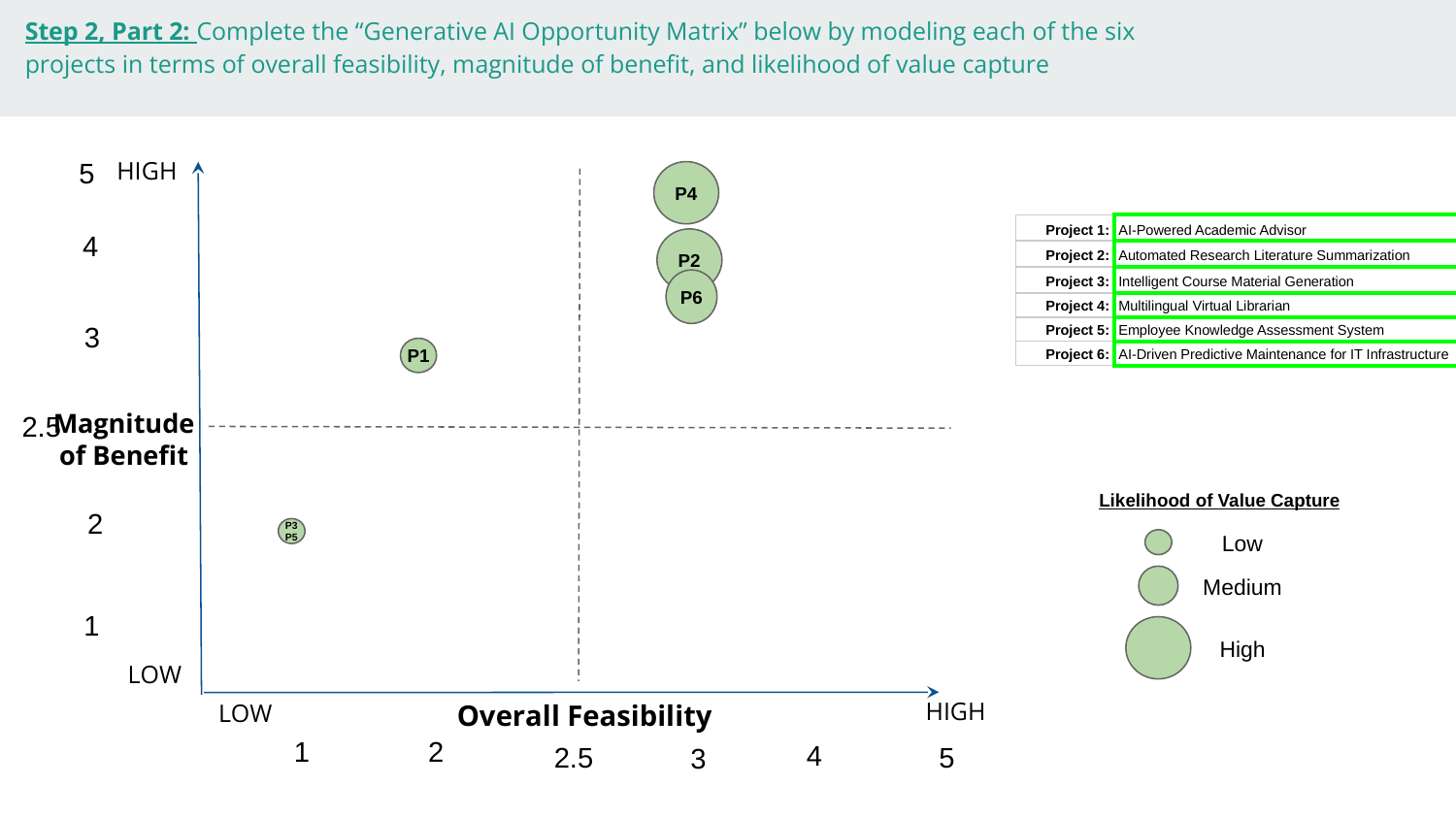

Step 2, Part 2: Complete the “Generative AI Opportunity Matrix” below by modeling each of the six projects in terms of overall feasibility, magnitude of benefit, and likelihood of value capture

HIGH
5
P4
| Project 1: | AI-Powered Academic Advisor |
| --- | --- |
| Project 2: | Automated Research Literature Summarization |
| Project 3: | Intelligent Course Material Generation |
| Project 4: | Multilingual Virtual Librarian |
| Project 5: | Employee Knowledge Assessment System |
| Project 6: | AI-Driven Predictive Maintenance for IT Infrastructure |
4
P2
P6
3
P1
Magnitude of Benefit
2.5
Likelihood of Value Capture
2
Low
P3
P5

Medium

1

High
LOW
LOW
Overall Feasibility
HIGH
1
2
4
2.5
5
3